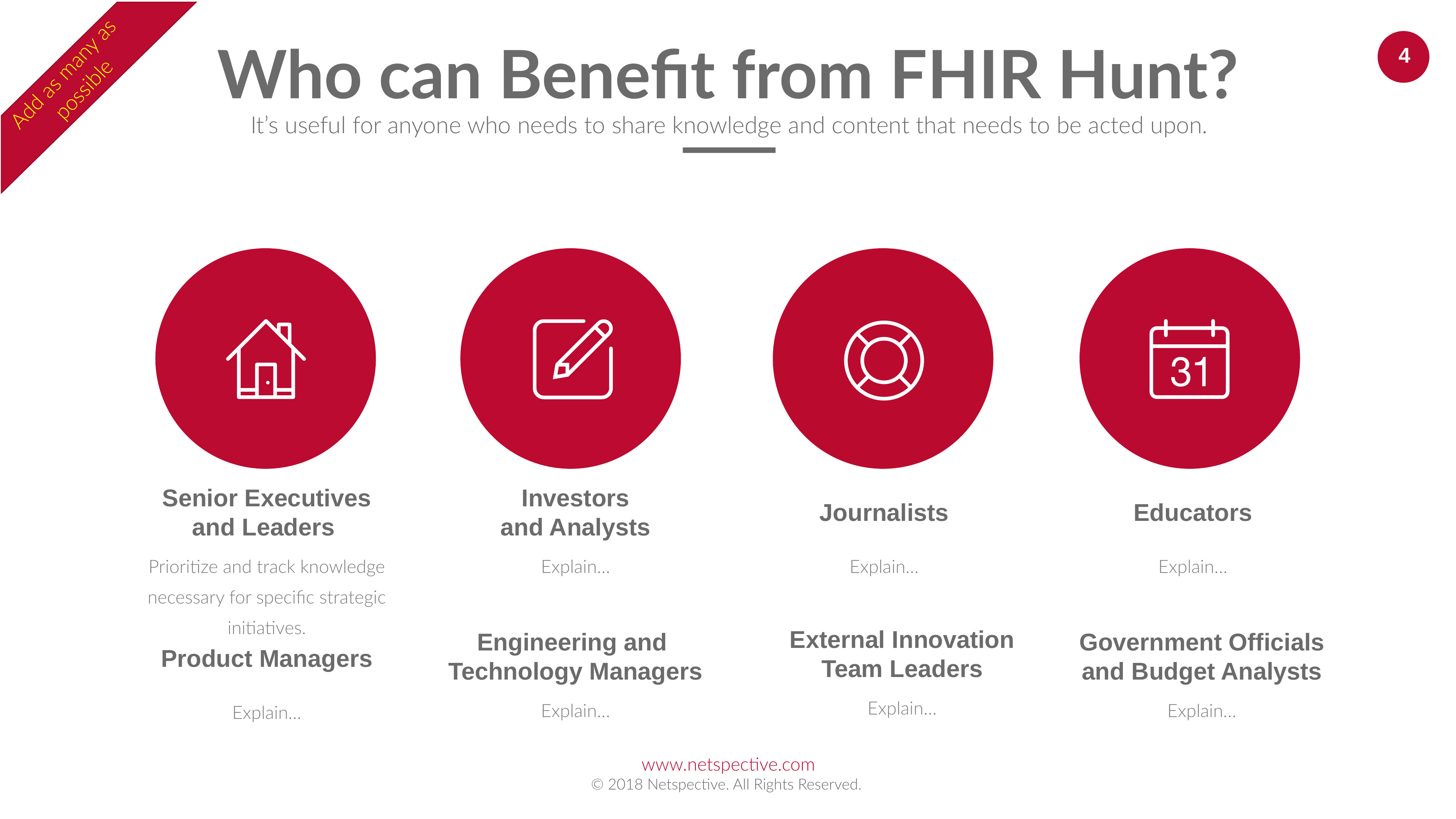

Who can Benefit from FHIR Hunt?
Add as many as
possible
It’s useful for anyone who needs to share knowledge and content that needs to be acted upon.

Senior Executives
and Leaders
Investors
and Analysts
Journalists
Educators
Prioritize and track knowledge necessary for specific strategic initiatives.
Explain…
Explain…
Explain…
External Innovation
Team Leaders
Engineering and
Technology Managers
Government Officials
and Budget Analysts
Product Managers
Explain…
Explain…
Explain…
Explain…